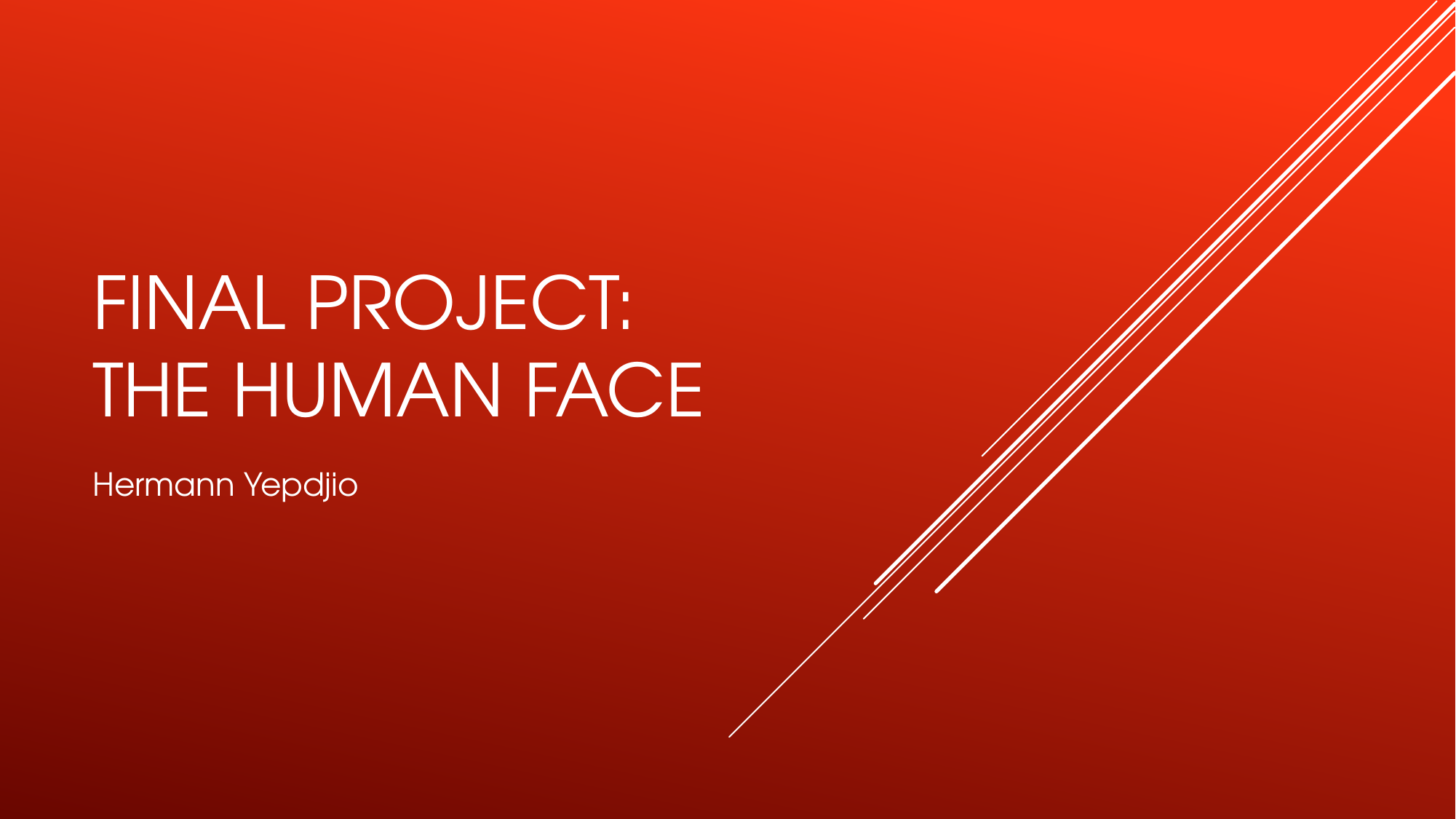

# Final Project: the human face
Hermann Yepdjio